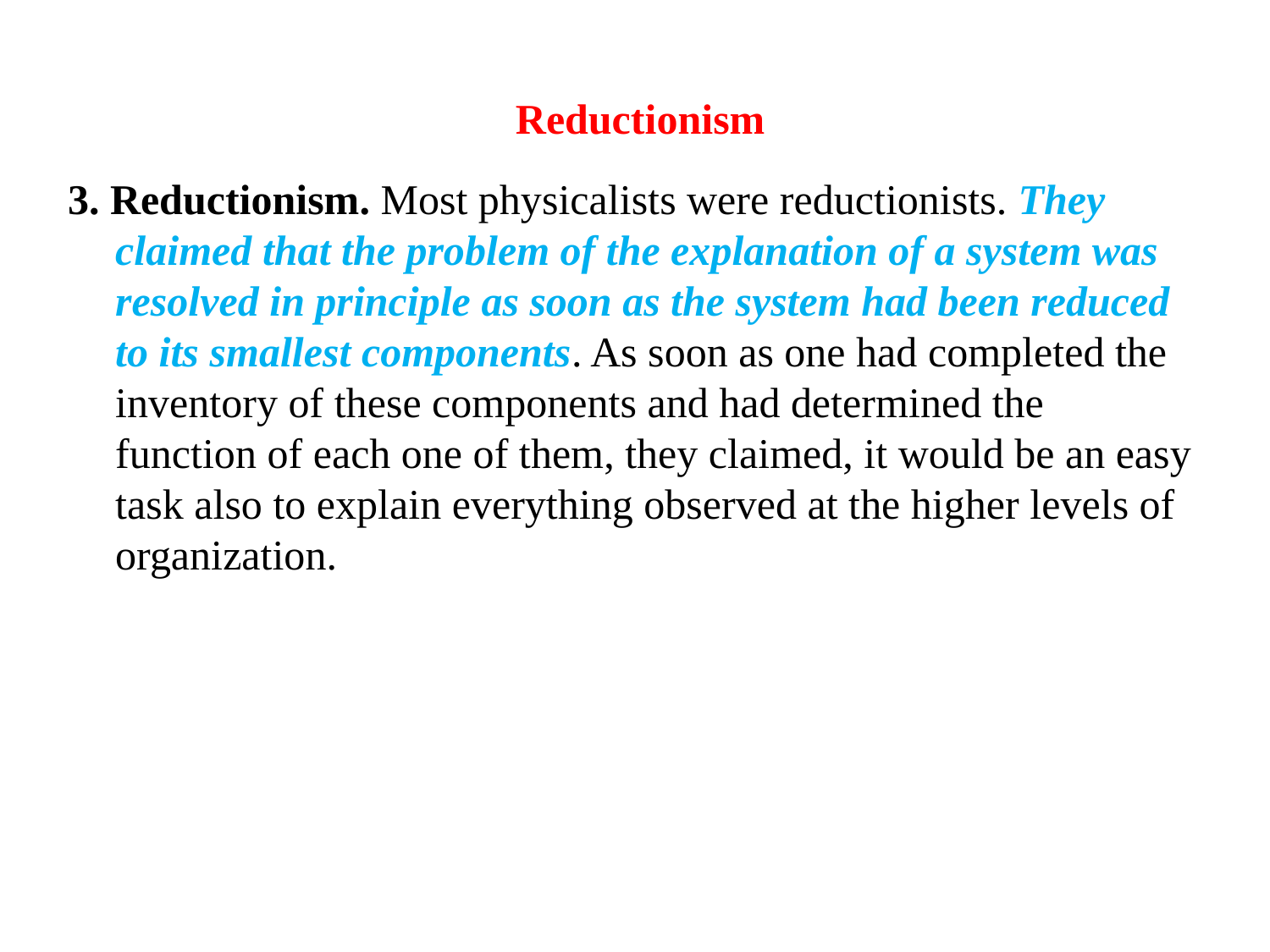

# Reductionism
3. Reductionism. Most physicalists were reductionists. They claimed that the problem of the explanation of a system was resolved in principle as soon as the system had been reduced to its smallest components. As soon as one had completed the inventory of these components and had determined the function of each one of them, they claimed, it would be an easy task also to explain everything observed at the higher levels of organization.